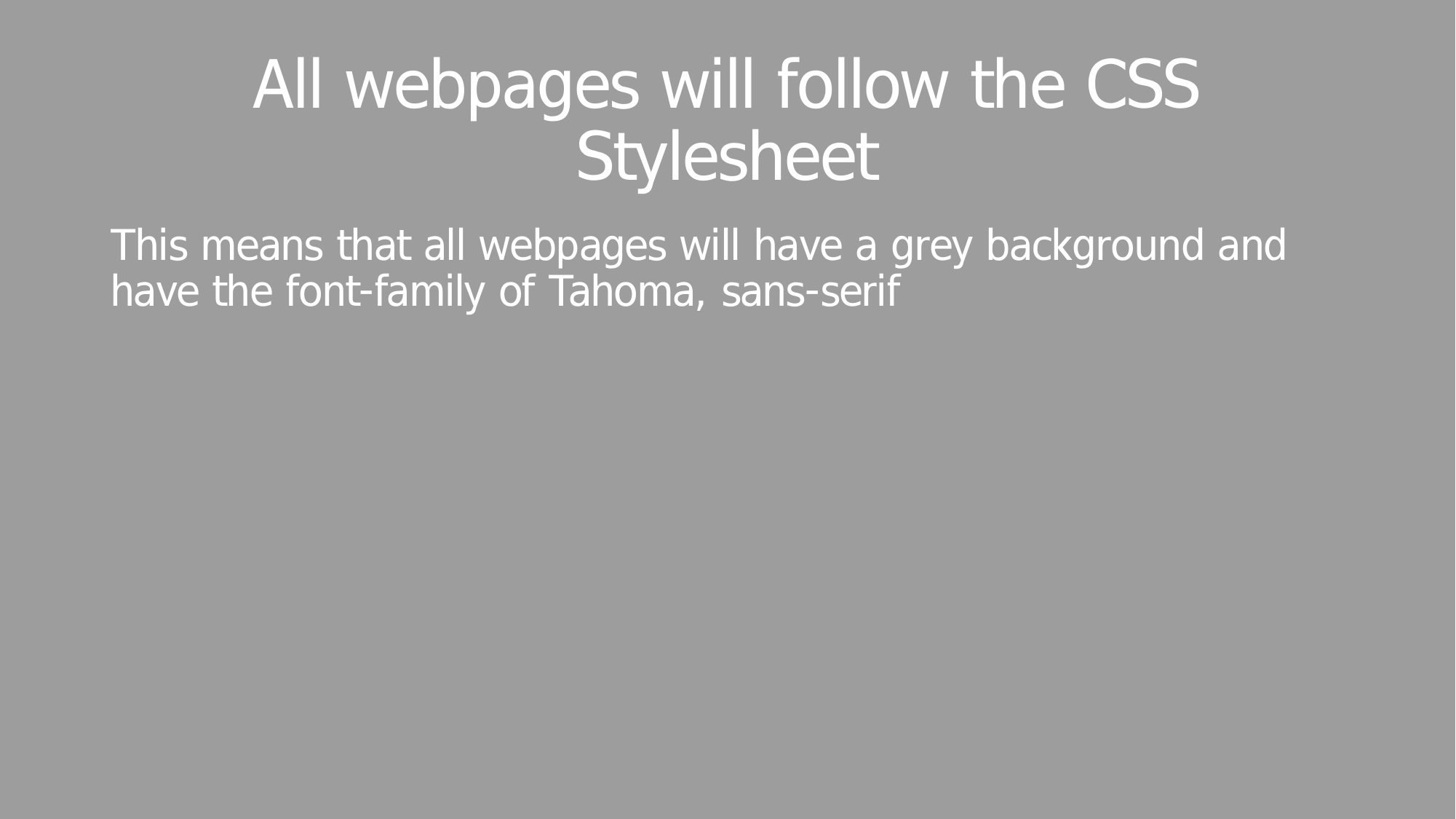

# All webpages will follow the CSS Stylesheet
This means that all webpages will have a grey background and have the font-family of Tahoma, sans-serif